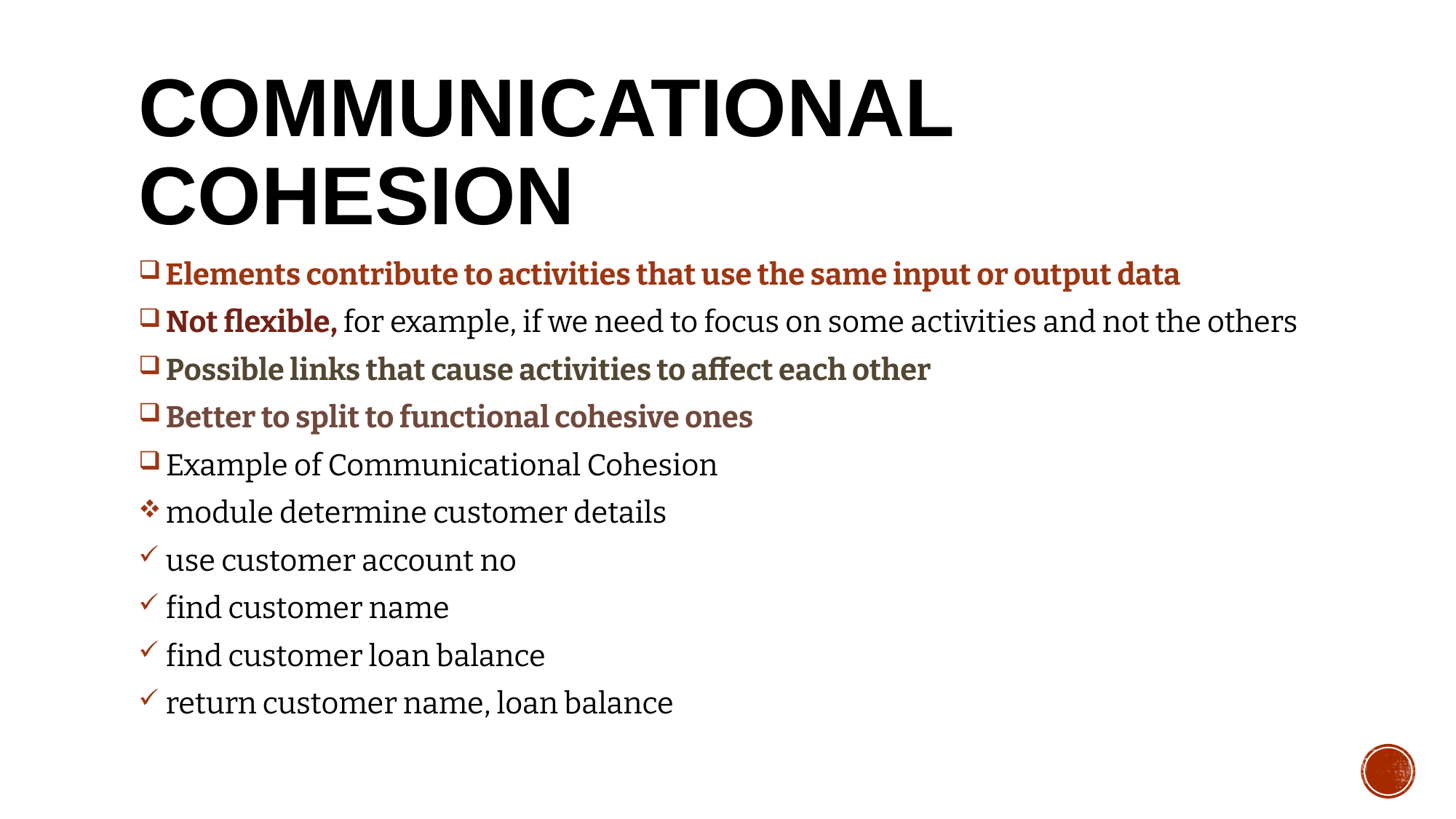

# Communicational Cohesion
 Elements contribute to activities that use the same input or output data
 Not flexible, for example, if we need to focus on some activities and not the others
 Possible links that cause activities to affect each other
 Better to split to functional cohesive ones
 Example of Communicational Cohesion
 module determine customer details
 use customer account no
 find customer name
 find customer loan balance
 return customer name, loan balance